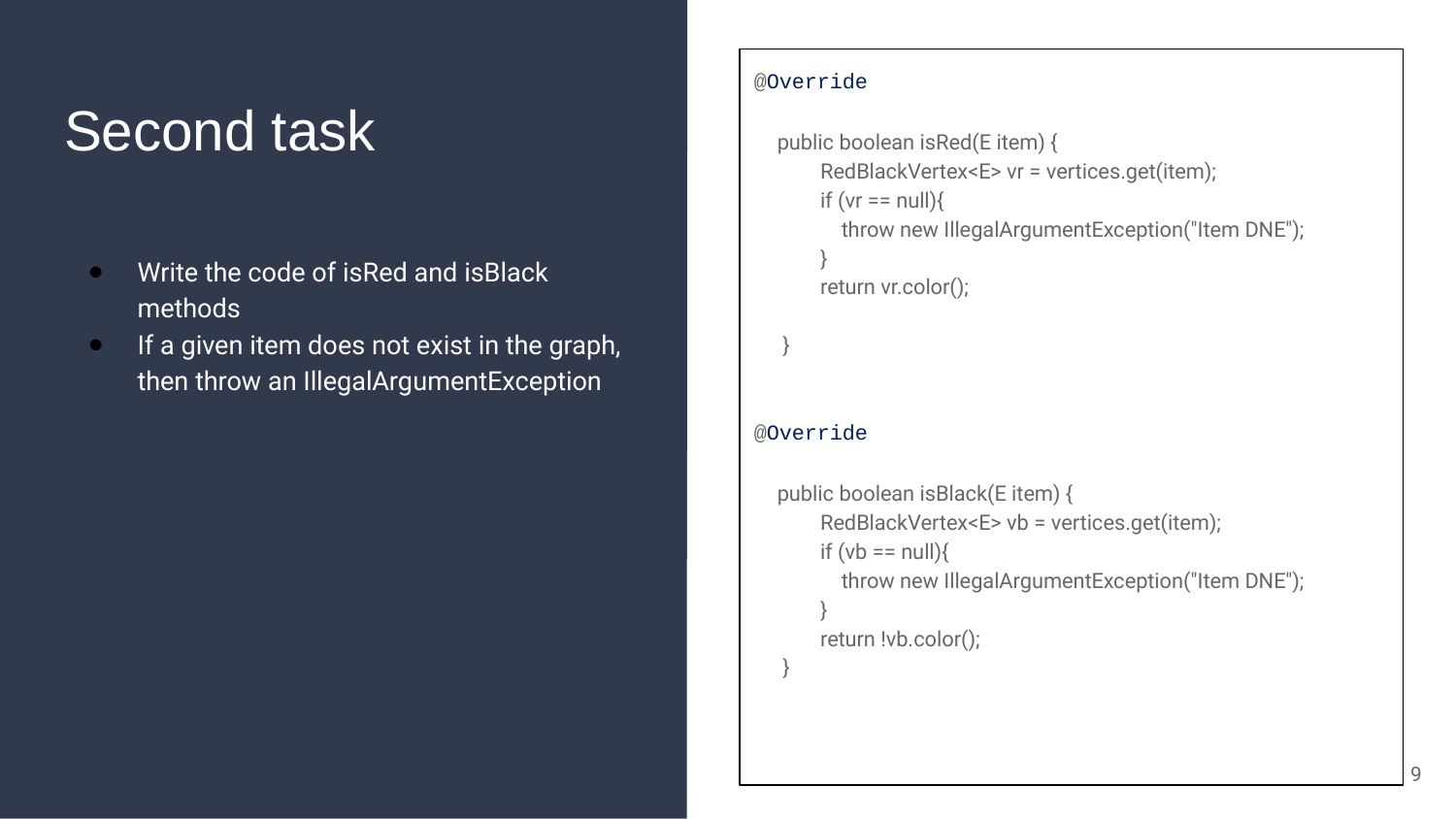

@Override
public boolean isRed(E item) {
        RedBlackVertex<E> vr = vertices.get(item);
        if (vr == null){
            throw new IllegalArgumentException("Item DNE");
        }
        return vr.color();

 }

@Override
public boolean isBlack(E item) {
        RedBlackVertex<E> vb = vertices.get(item);
        if (vb == null){
            throw new IllegalArgumentException("Item DNE");
        }
        return !vb.color();
 }

# Second task

Write the code of isRed and isBlack methods
If a given item does not exist in the graph, then throw an IllegalArgumentException

9